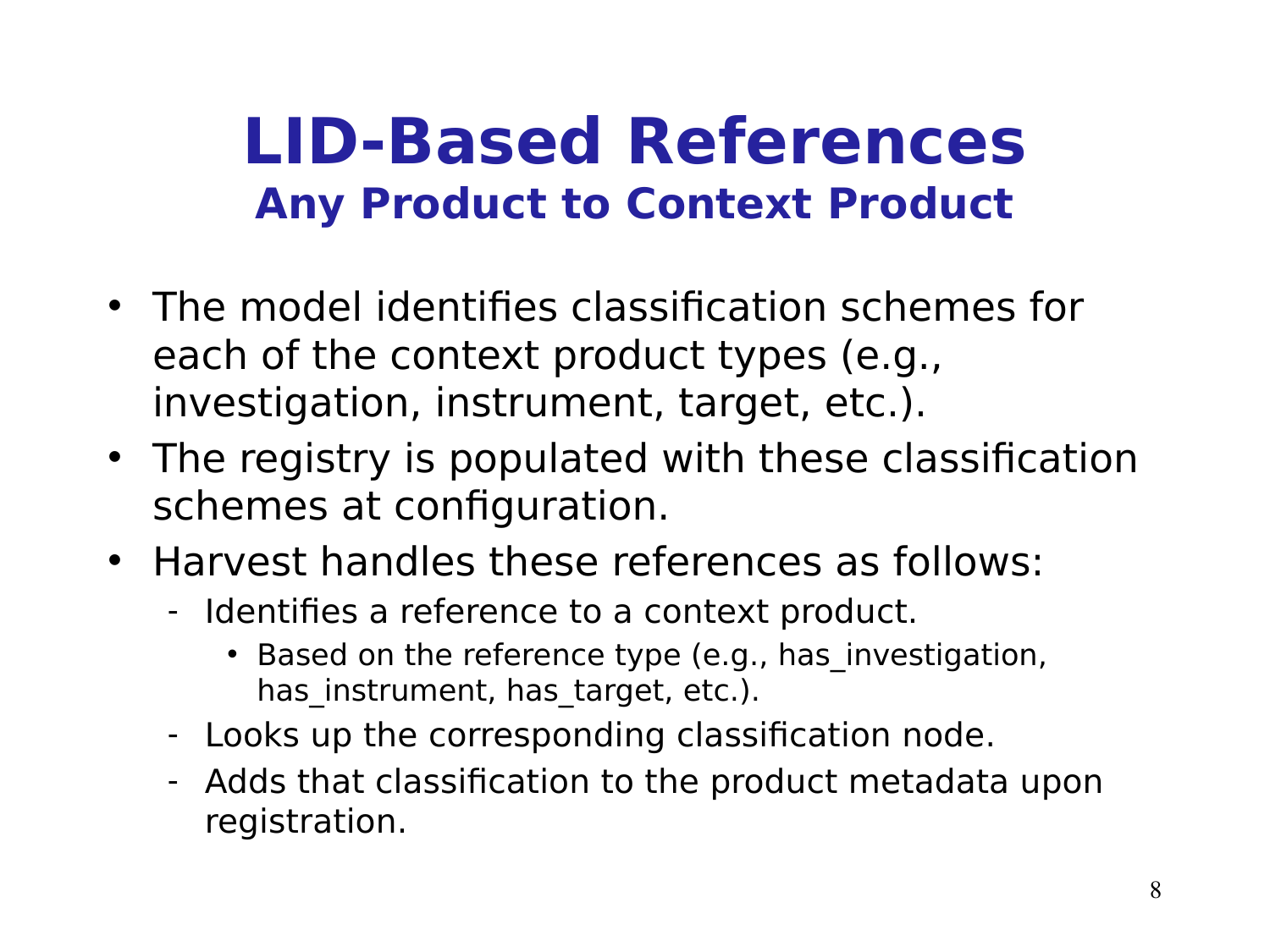

# LID-Based References Any Product to Context Product
The model identifies classification schemes for each of the context product types (e.g., investigation, instrument, target, etc.).
The registry is populated with these classification schemes at configuration.
Harvest handles these references as follows:
Identifies a reference to a context product.
Based on the reference type (e.g., has_investigation, has_instrument, has_target, etc.).
Looks up the corresponding classification node.
Adds that classification to the product metadata upon registration.

8